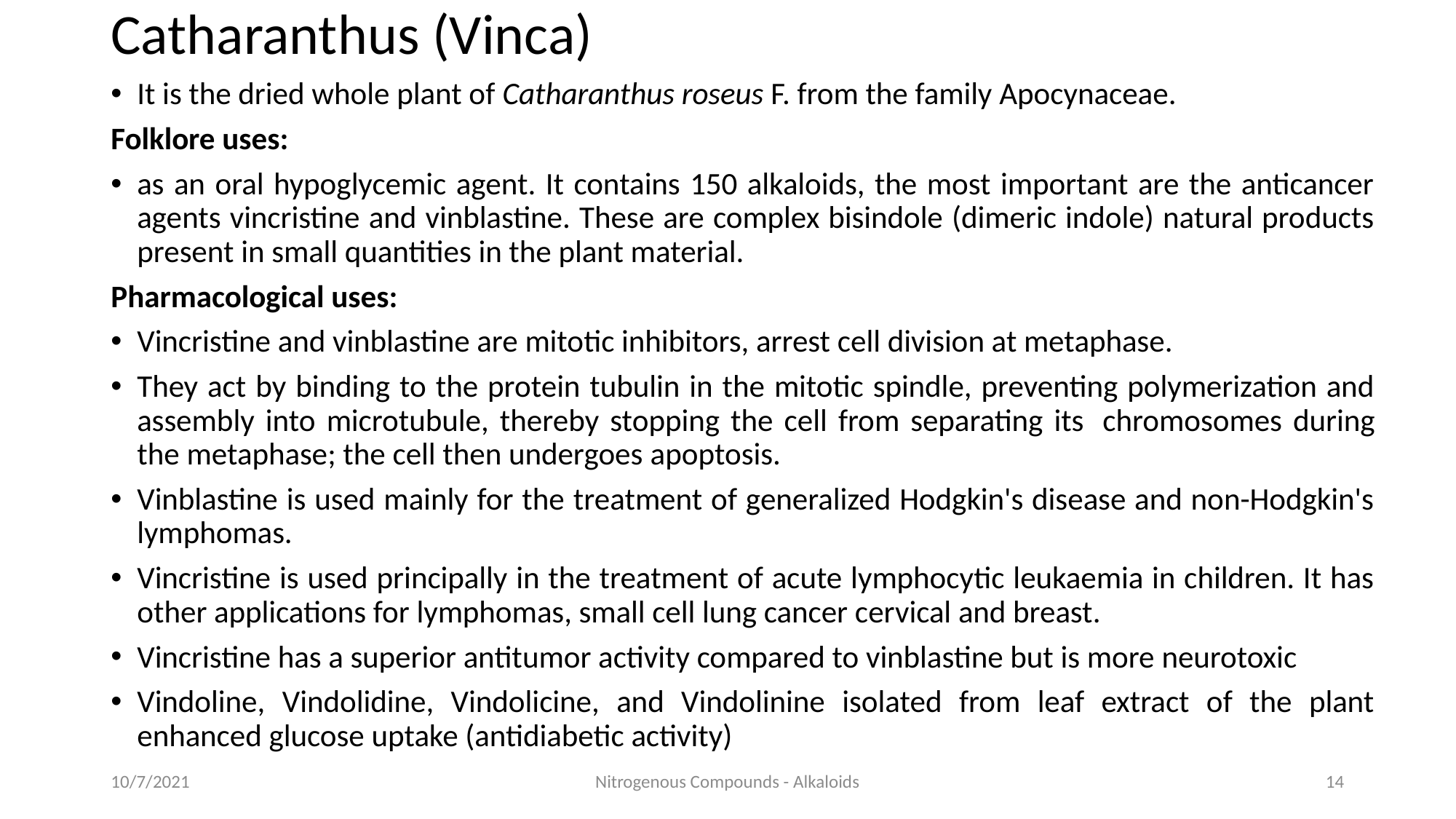

# Catharanthus (Vinca)
It is the dried whole plant of Catharanthus roseus F. from the family Apocynaceae.
Folklore uses:
as an oral hypoglycemic agent. It contains 150 alkaloids, the most important are the anticancer agents vincristine and vinblastine. These are complex bisindole (dimeric indole) natural products present in small quantities in the plant material.
Pharmacological uses:
Vincristine and vinblastine are mitotic inhibitors, arrest cell division at metaphase.
They act by binding to the protein tubulin in the mitotic spindle, preventing polymerization and assembly into microtubule, thereby stopping the cell from separating its  chromosomes during the metaphase; the cell then undergoes apoptosis.
Vinblastine is used mainly for the treatment of generalized Hodgkin's disease and non-Hodgkin's lymphomas.
Vincristine is used principally in the treatment of acute lymphocytic leukaemia in children. It has other applications for lymphomas, small cell lung cancer cervical and breast.
Vincristine has a superior antitumor activity compared to vinblastine but is more neurotoxic
Vindoline, Vindolidine, Vindolicine, and Vindolinine isolated from leaf extract of the plant enhanced glucose uptake (antidiabetic activity)

10/7/2021
Nitrogenous Compounds - Alkaloids
14